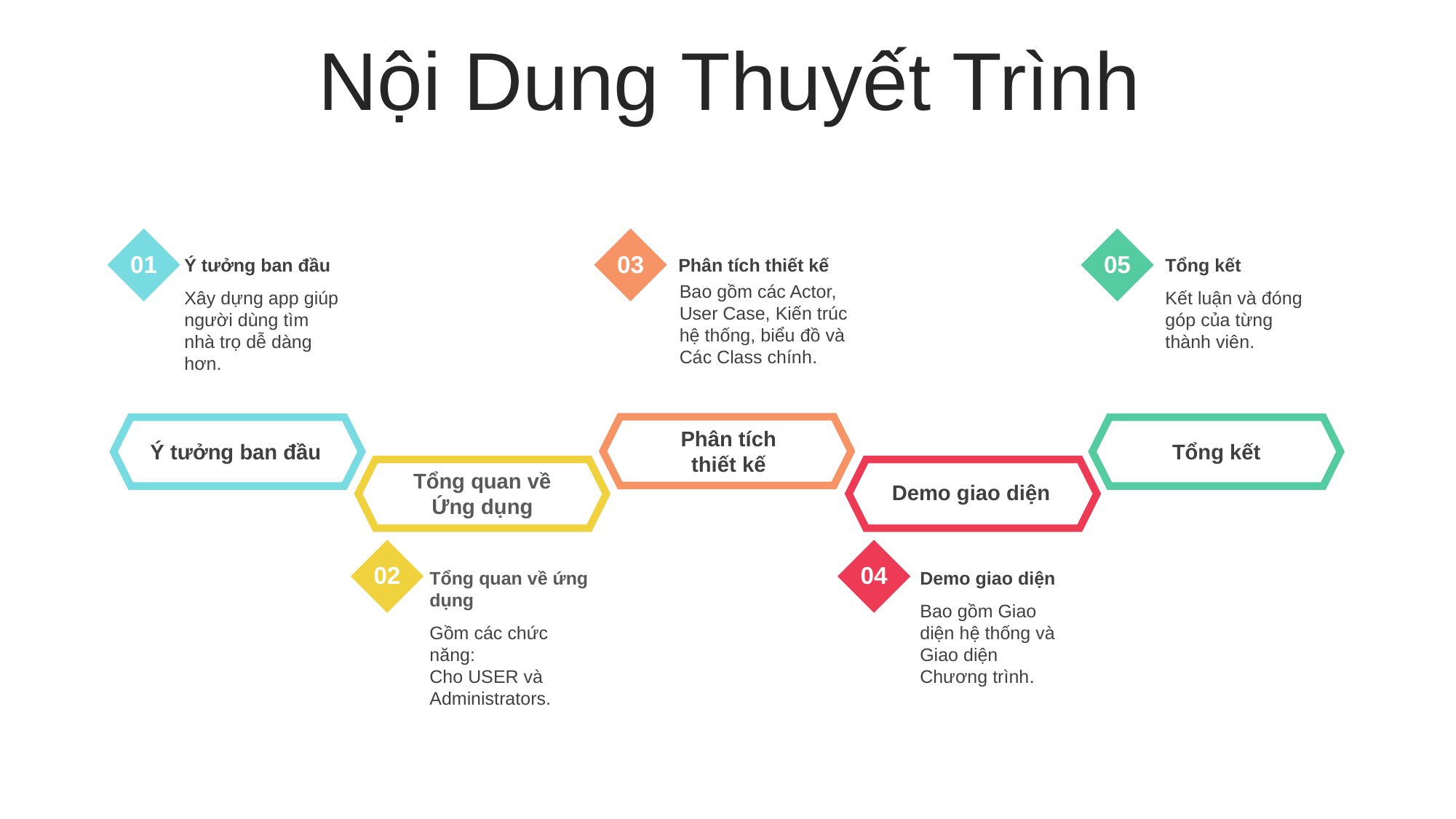

Nội Dung Thuyết Trình

01
03
05
Ý tưởng ban đầu
Xây dựng app giúp người dùng tìm nhà trọ dễ dàng hơn.
Phân tích thiết kế
Bao gồm các Actor, User Case, Kiến trúc hệ thống, biểu đồ và Các Class chính.
Tổng kết
Kết luận và đóng góp của từng thành viên.

Phân tích thiết kế
Ý tưởng ban đầu
Tổng kết

Tổng quan về Ứng dụng
Demo giao diện

02
04
Demo giao diện
Bao gồm Giao diện hệ thống và Giao diện Chương trình.
Tổng quan về ứng dụng
Gồm các chức năng:
Cho USER và Administrators.